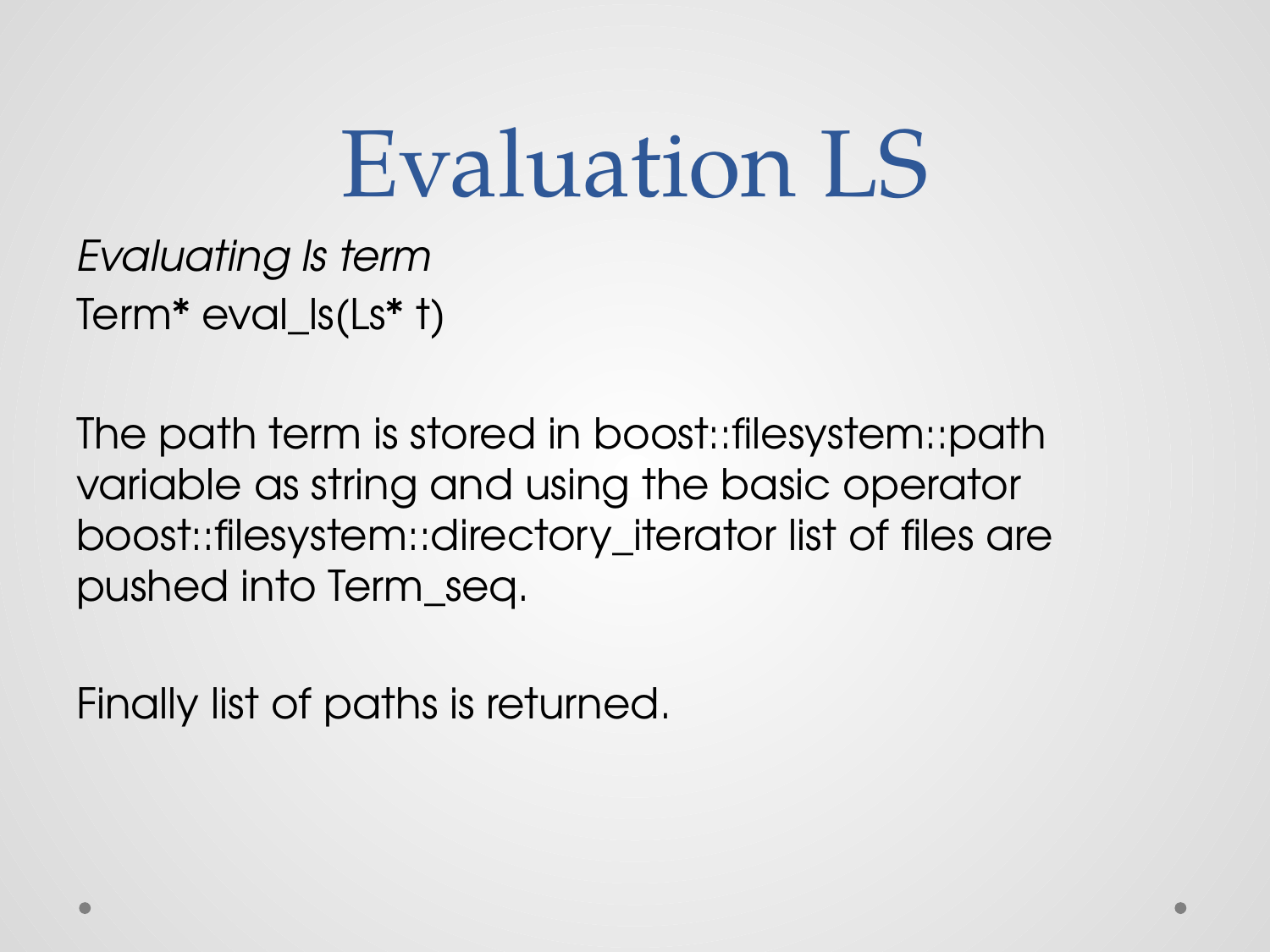

# Evaluation LS
Evaluating ls term
Term* eval_ls(Ls* t)

The path term is stored in boost::filesystem::path variable as string and using the basic operator boost::filesystem::directory_iterator list of files are pushed into Term_seq.

Finally list of paths is returned.